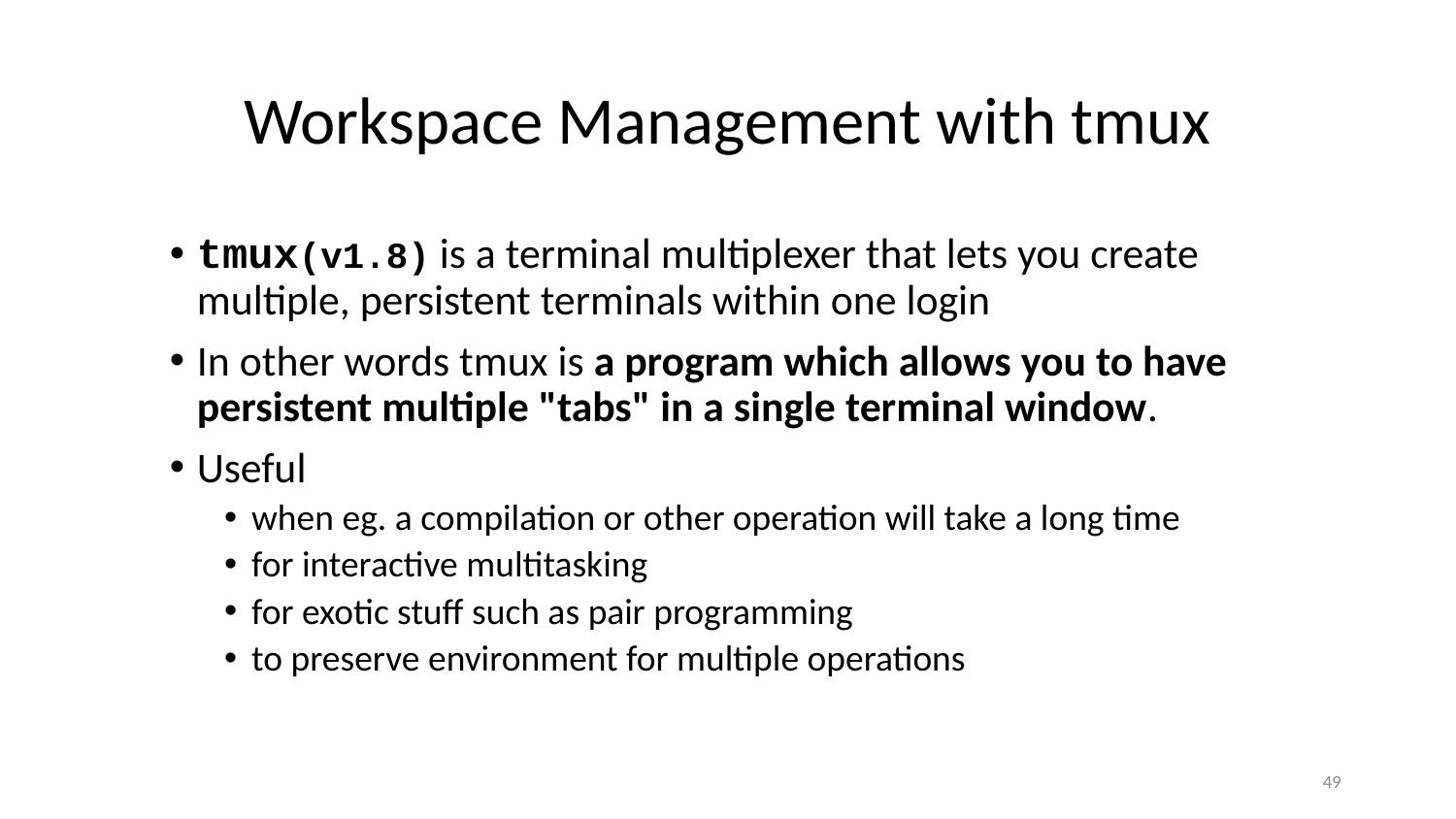

# Workspace Management with tmux
tmux(v1.8) is a terminal multiplexer that lets you create multiple, persistent terminals within one login
In other words tmux is a program which allows you to have persistent multiple "tabs" in a single terminal window.
Useful
when eg. a compilation or other operation will take a long time
for interactive multitasking
for exotic stuff such as pair programming
to preserve environment for multiple operations
49